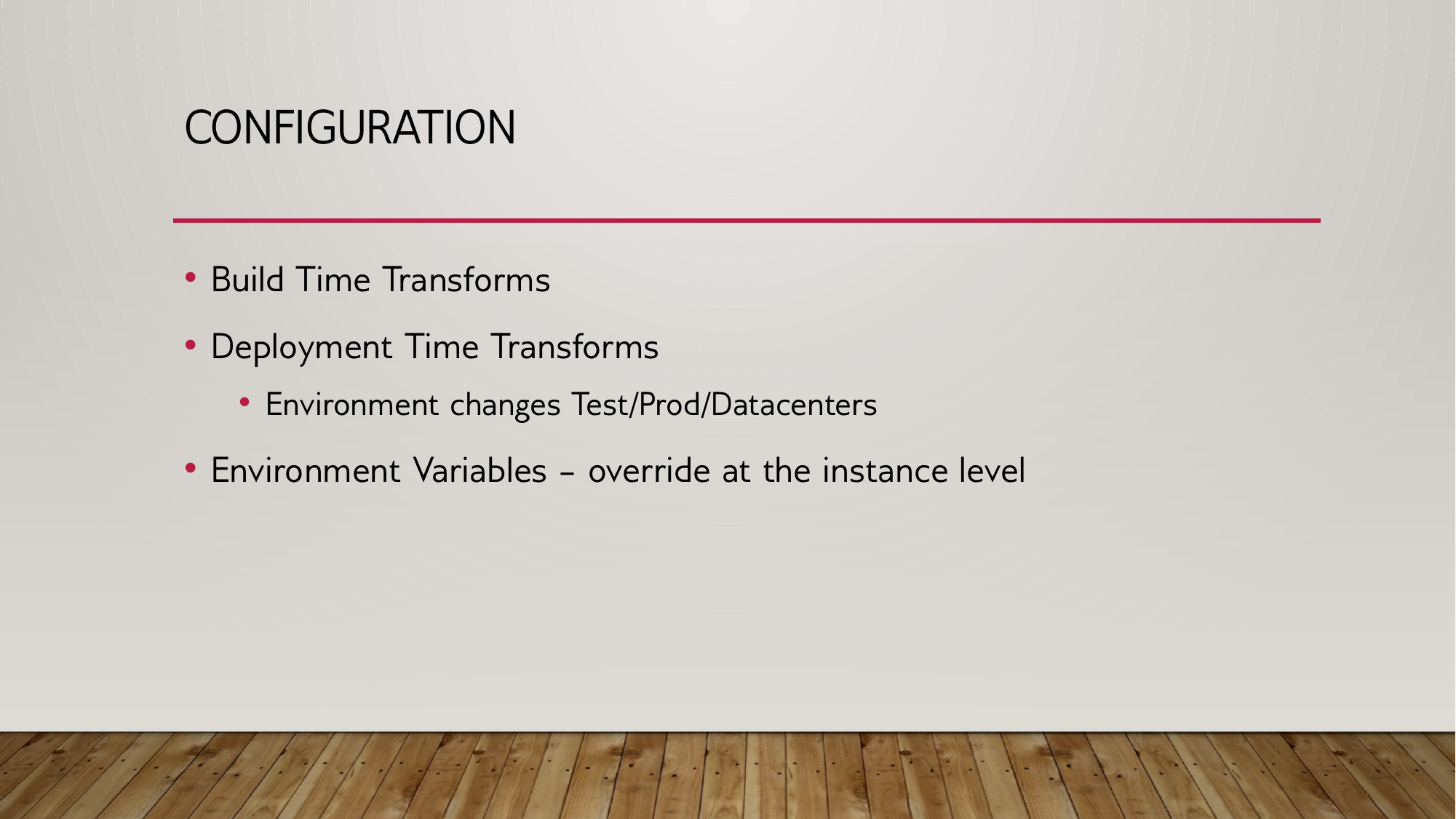

# Configuration
Build Time Transforms
Deployment Time Transforms
Environment changes Test/Prod/Datacenters
Environment Variables – override at the instance level